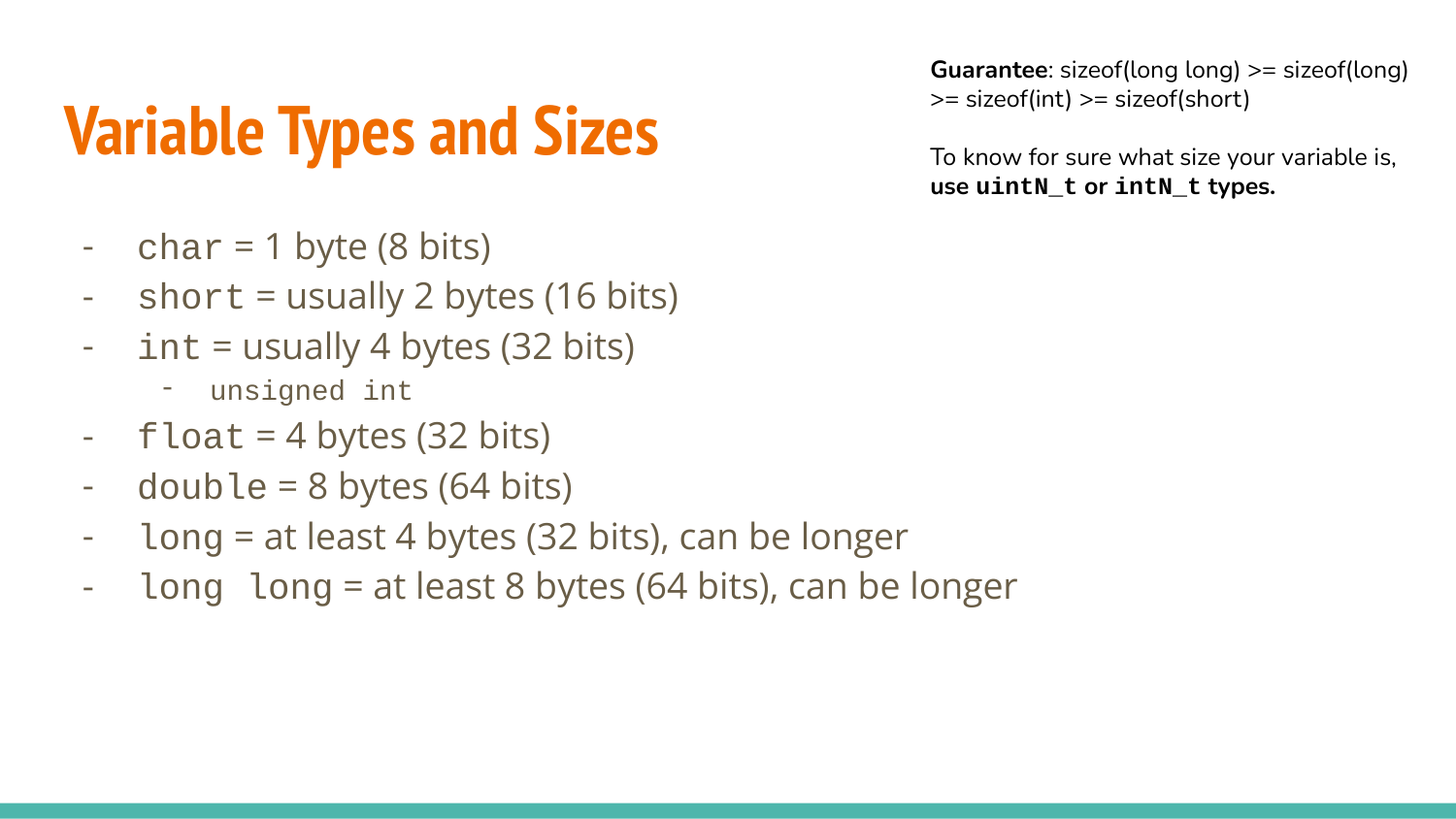

Guarantee: sizeof(long long) >= sizeof(long) >= sizeof(int) >= sizeof(short)

To know for sure what size your variable is, use uintN_t or intN_t types.
# Variable Types and Sizes
char = 1 byte (8 bits)
short = usually 2 bytes (16 bits)
int = usually 4 bytes (32 bits)
unsigned int
float = 4 bytes (32 bits)
double = 8 bytes (64 bits)
long = at least 4 bytes (32 bits), can be longer
long long = at least 8 bytes (64 bits), can be longer